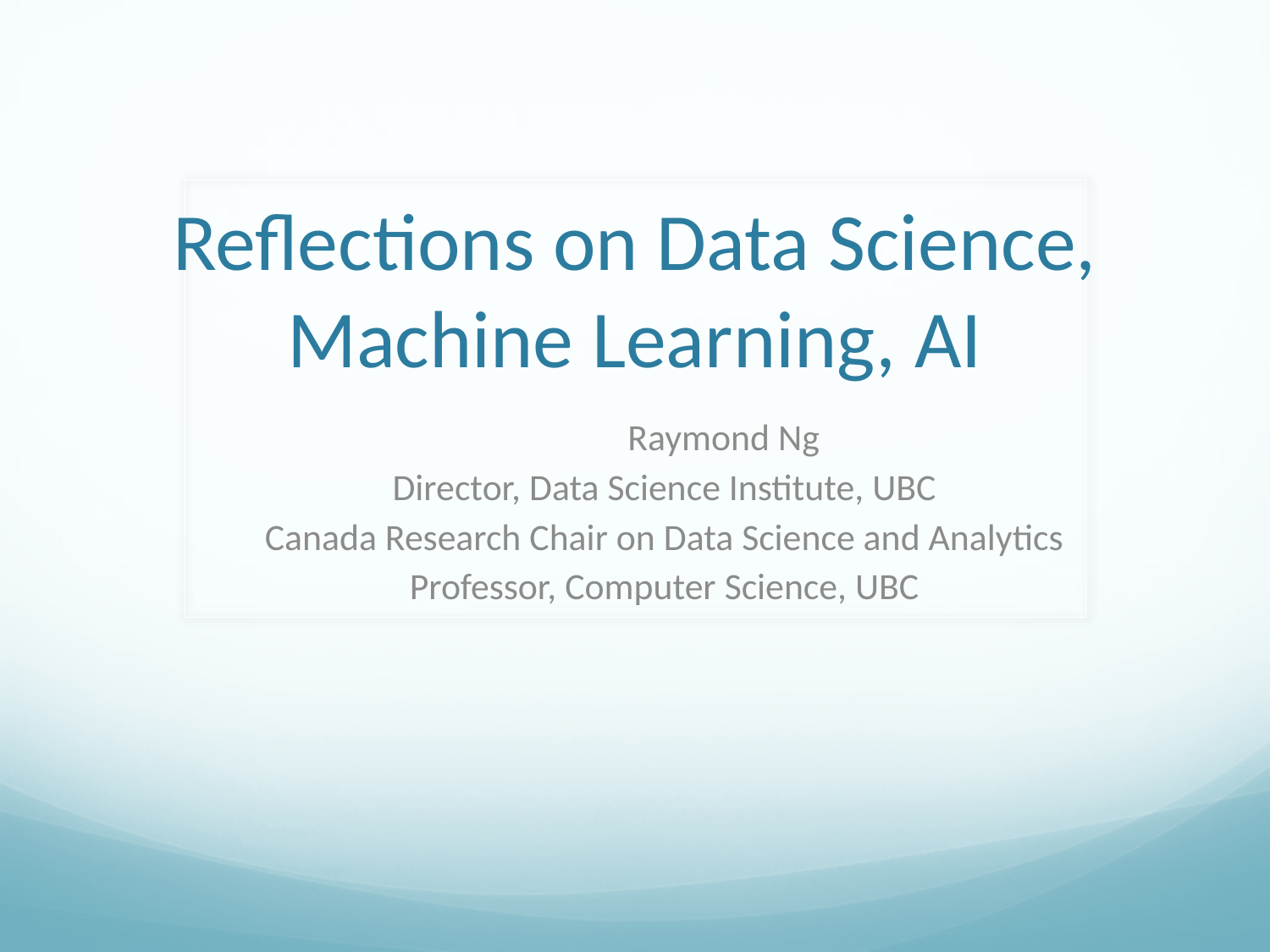

# Reflections on Data Science, Machine Learning, AI
	Raymond Ng
Director, Data Science Institute, UBC
Canada Research Chair on Data Science and Analytics
Professor, Computer Science, UBC